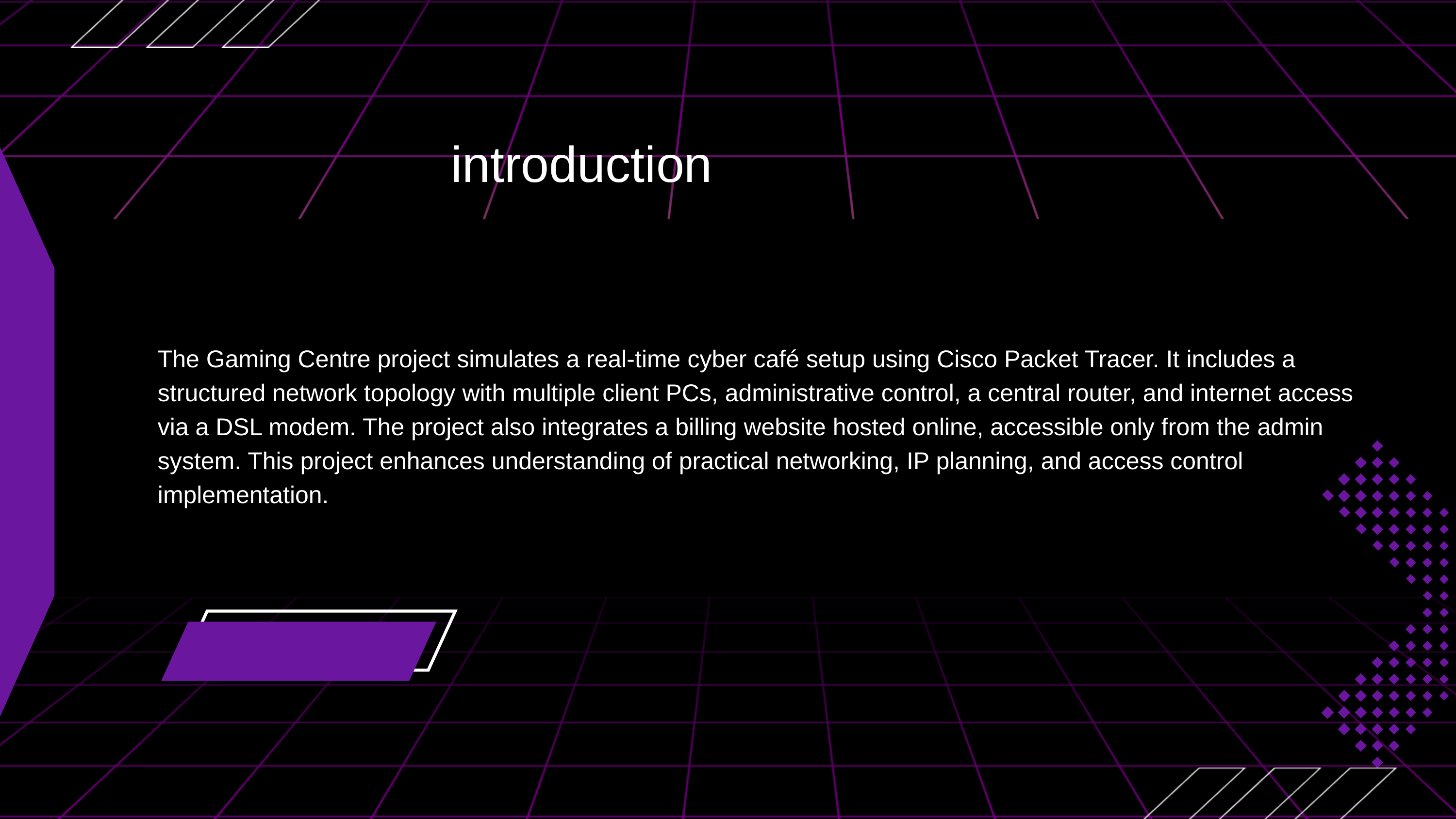

introduction
The Gaming Centre project simulates a real-time cyber café setup using Cisco Packet Tracer. It includes a structured network topology with multiple client PCs, administrative control, a central router, and internet access via a DSL modem. The project also integrates a billing website hosted online, accessible only from the admin system. This project enhances understanding of practical networking, IP planning, and access control implementation.